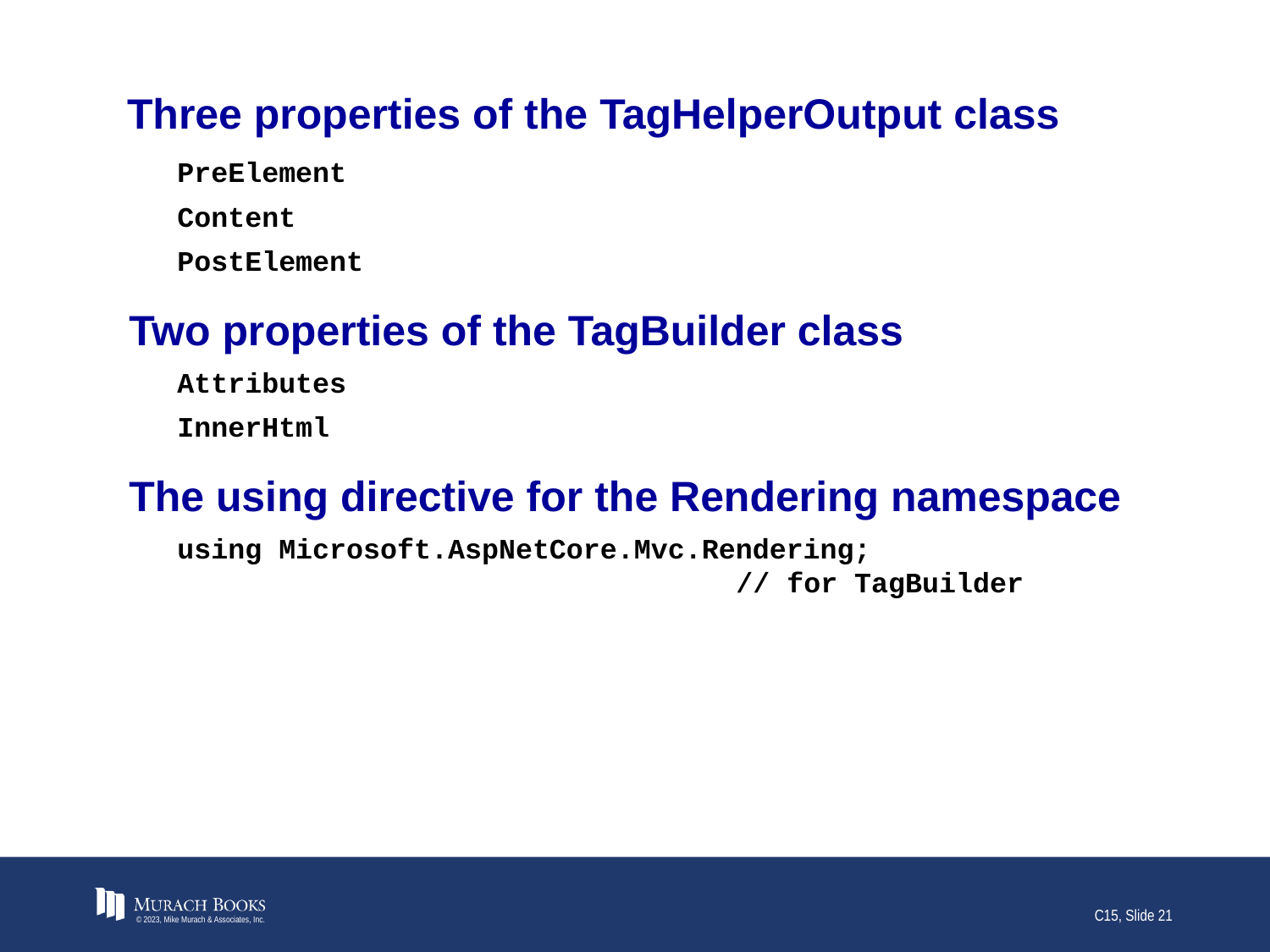

# Three properties of the TagHelperOutput class
PreElement
Content
PostElement
Two properties of the TagBuilder class
Attributes
InnerHtml
The using directive for the Rendering namespace
using Microsoft.AspNetCore.Mvc.Rendering;
                                 // for TagBuilder

© 2023, Mike Murach & Associates, Inc.

C15, Slide 21